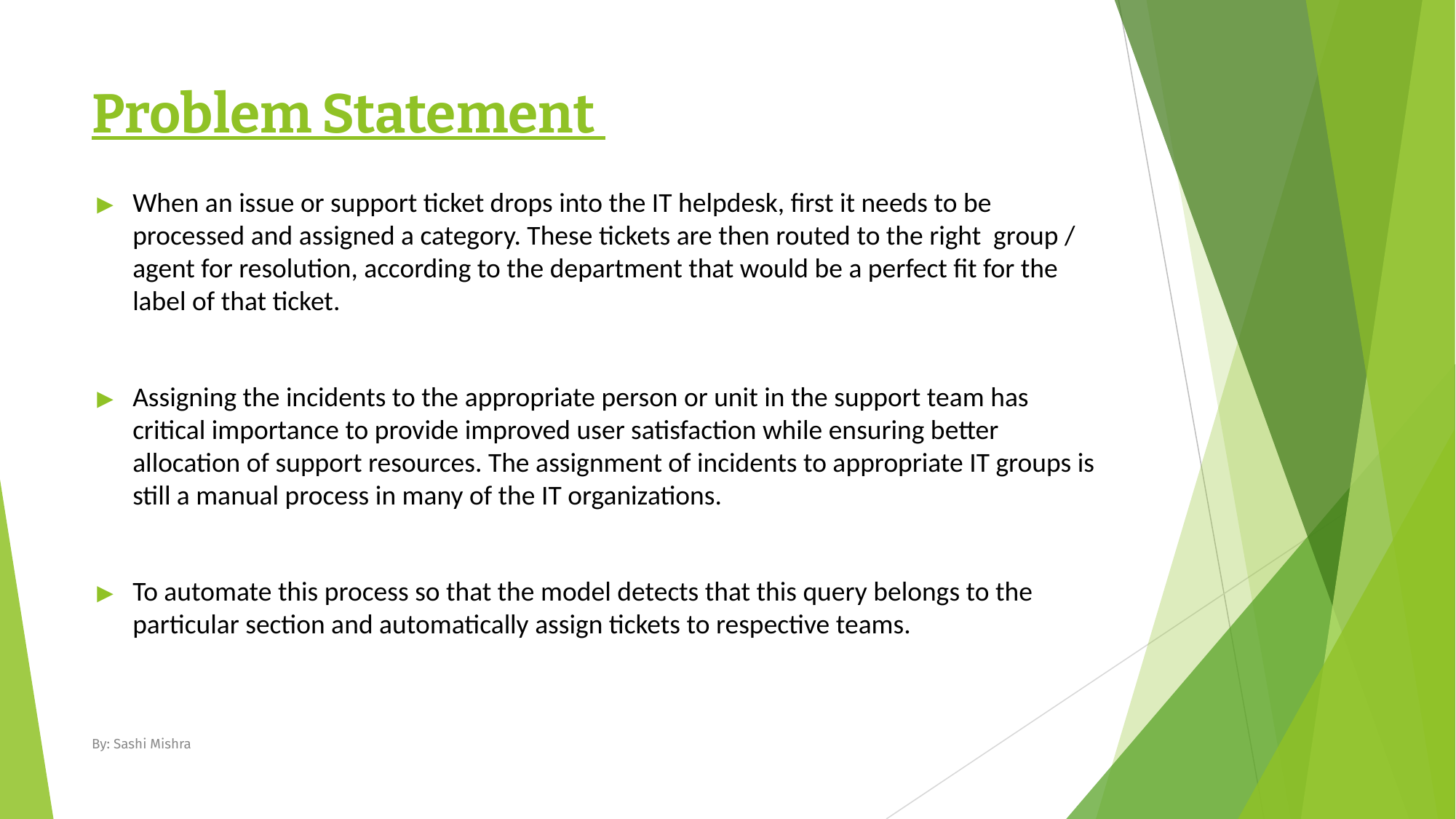

# Problem Statement
When an issue or support ticket drops into the IT helpdesk, first it needs to be processed and assigned a category. These tickets are then routed to the right  group / agent for resolution, according to the department that would be a perfect fit for the label of that ticket.

Assigning the incidents to the appropriate person or unit in the support team has critical importance to provide improved user satisfaction while ensuring better allocation of support resources. The assignment of incidents to appropriate IT groups is still a manual process in many of the IT organizations.

To automate this process so that the model detects that this query belongs to the particular section and automatically assign tickets to respective teams.
By: Sashi Mishra